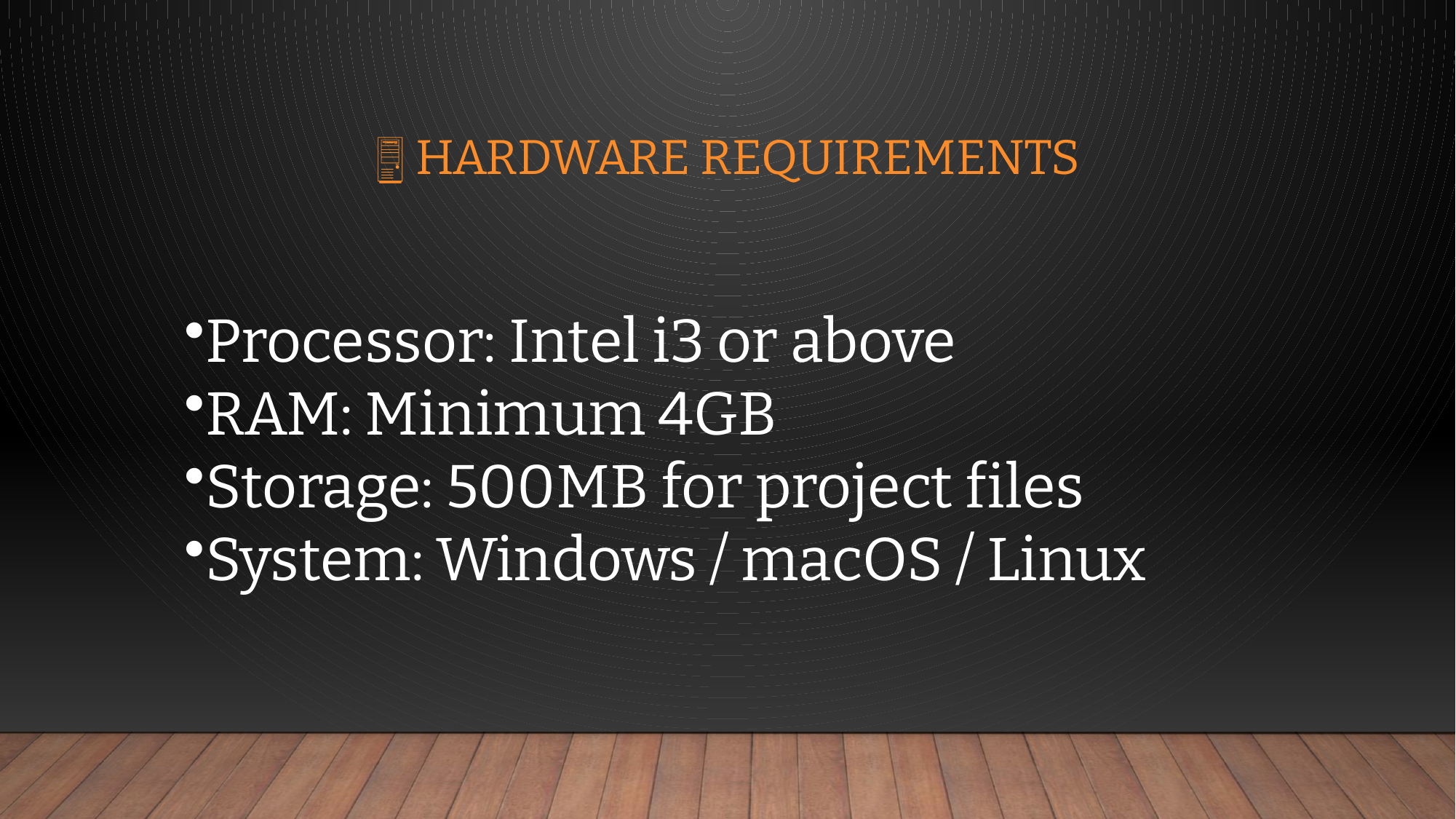

# 🖥️ Hardware Requirements
Processor: Intel i3 or above
RAM: Minimum 4GB
Storage: 500MB for project files
System: Windows / macOS / Linux